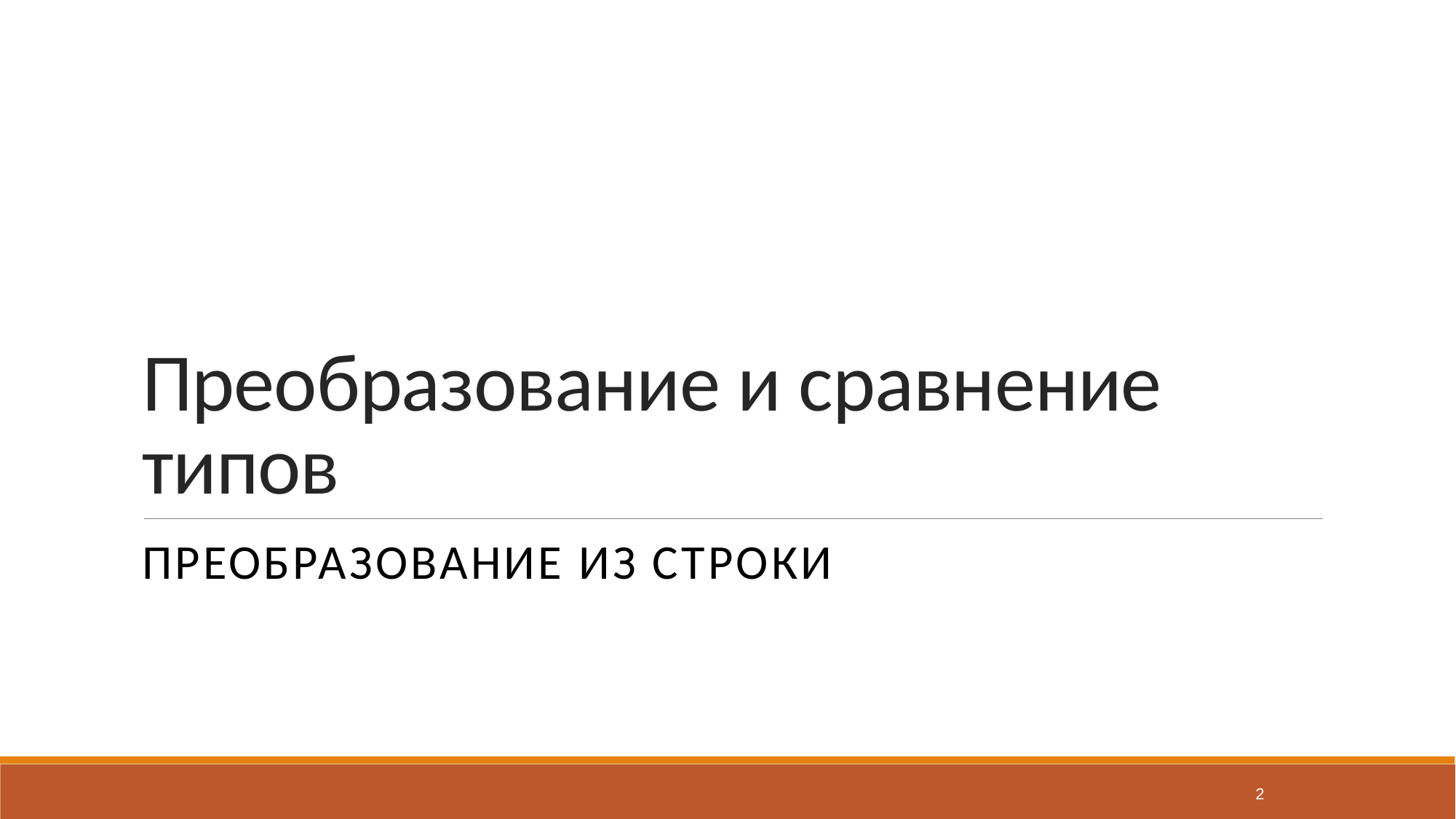

# Преобразование и сравнение типов
Преобразование из строки

2